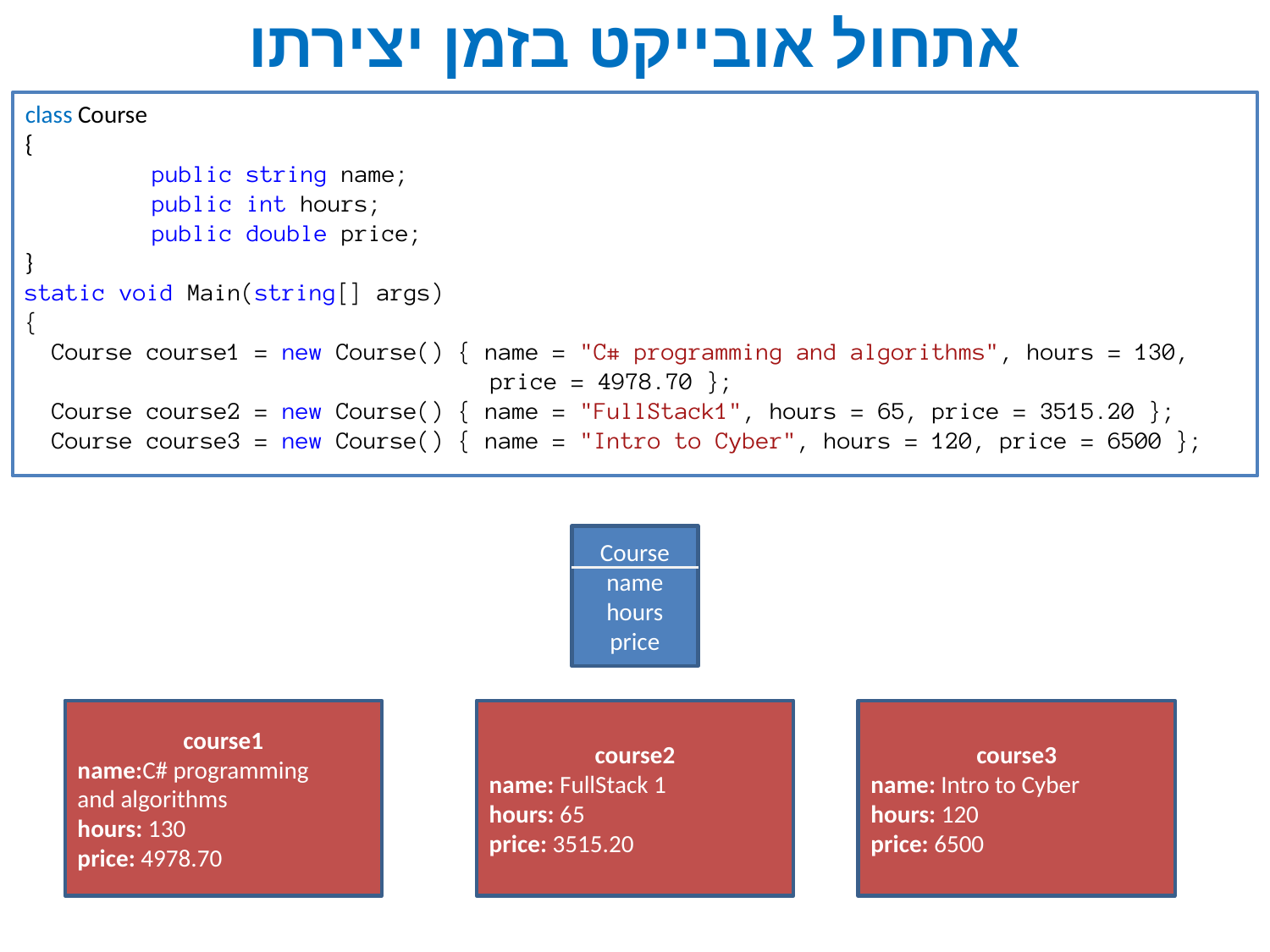

# אתחול אובייקט בזמן יצירתו
class Course
{
	public string name;
	public int hours;
	public double price;
}
static void Main(string[] args)
{
  Course course1 = new Course() { name = "C# programming and algorithms", hours = 130, 	                         price = 4978.70 };
  Course course2 = new Course() { name = "FullStack1", hours = 65, price = 3515.20 };
  Course course3 = new Course() { name = "Intro to Cyber", hours = 120, price = 6500 };

Course
name
hours
price
course1
name:C# programming
and algorithms
hours: 130
price: 4978.70
course2
name: FullStack 1
hours: 65
price: 3515.20
course3
name: Intro to Cyber
hours: 120
price: 6500